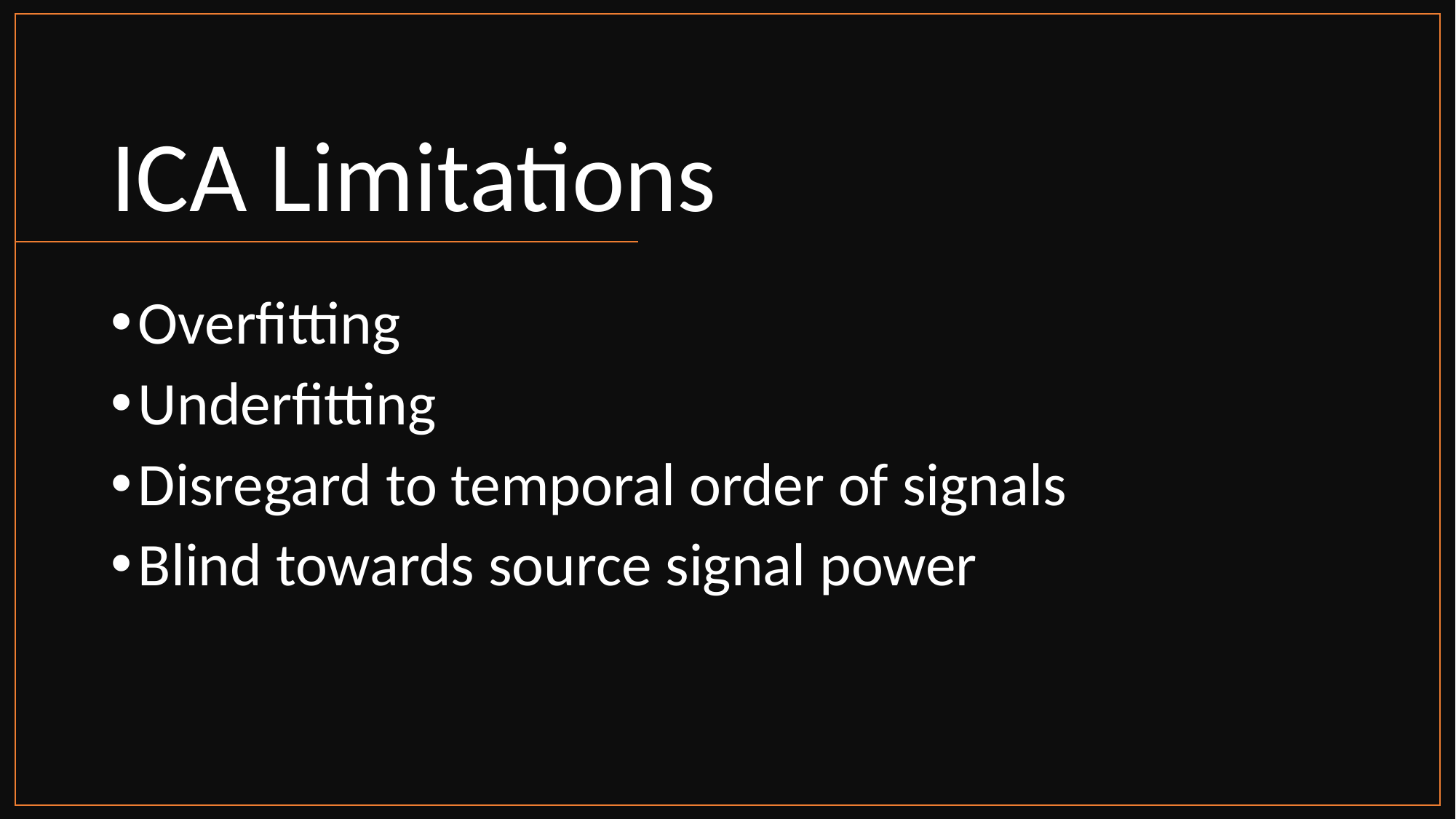

# ICA Limitations
Overfitting
Underfitting
Disregard to temporal order of signals
Blind towards source signal power